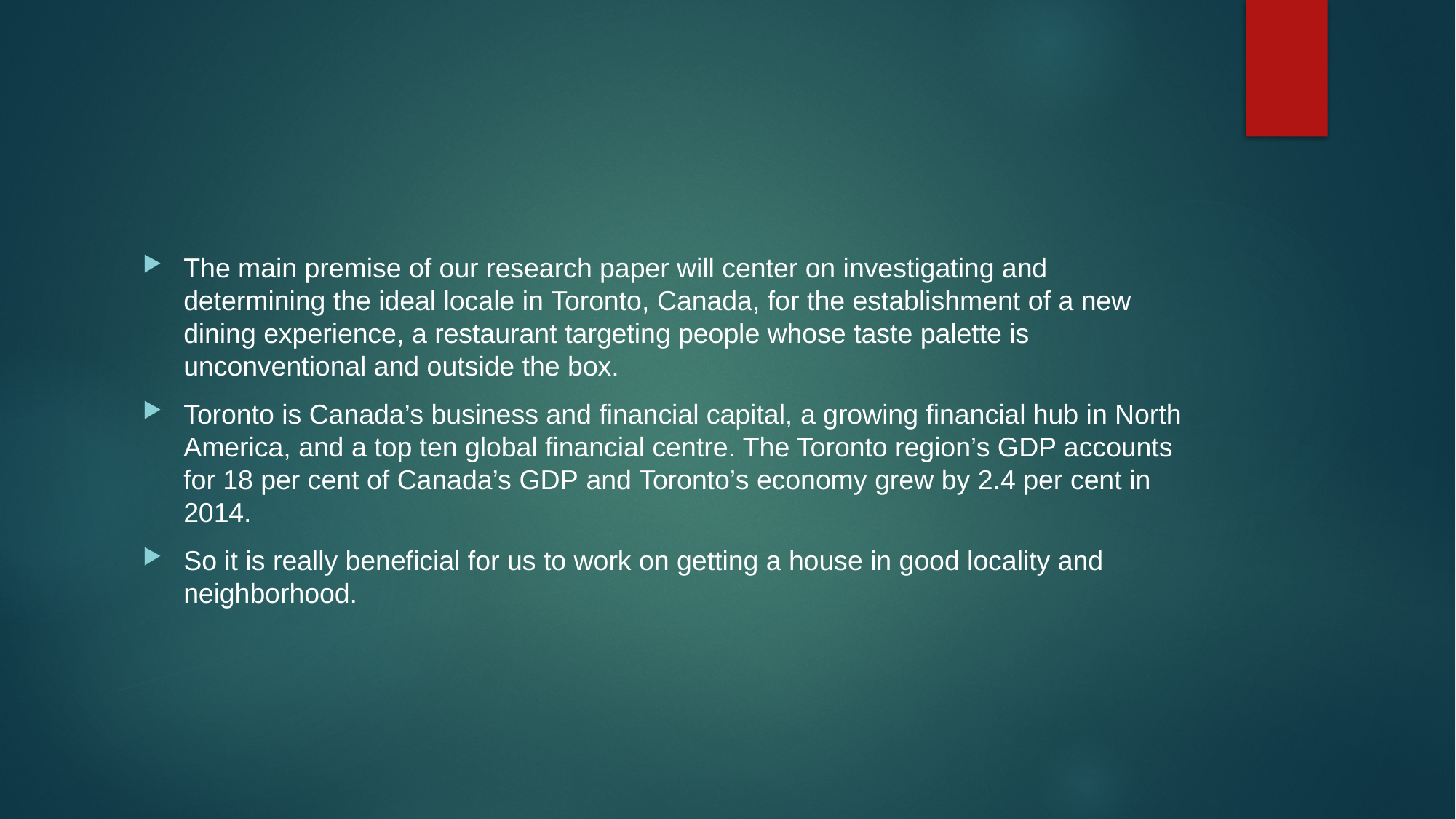

The main premise of our research paper will center on investigating and determining the ideal locale in Toronto, Canada, for the establishment of a new dining experience, a restaurant targeting people whose taste palette is unconventional and outside the box.
Toronto is Canada’s business and financial capital, a growing financial hub in North America, and a top ten global financial centre. The Toronto region’s GDP accounts for 18 per cent of Canada’s GDP and Toronto’s economy grew by 2.4 per cent in 2014.
So it is really beneficial for us to work on getting a house in good locality and neighborhood.